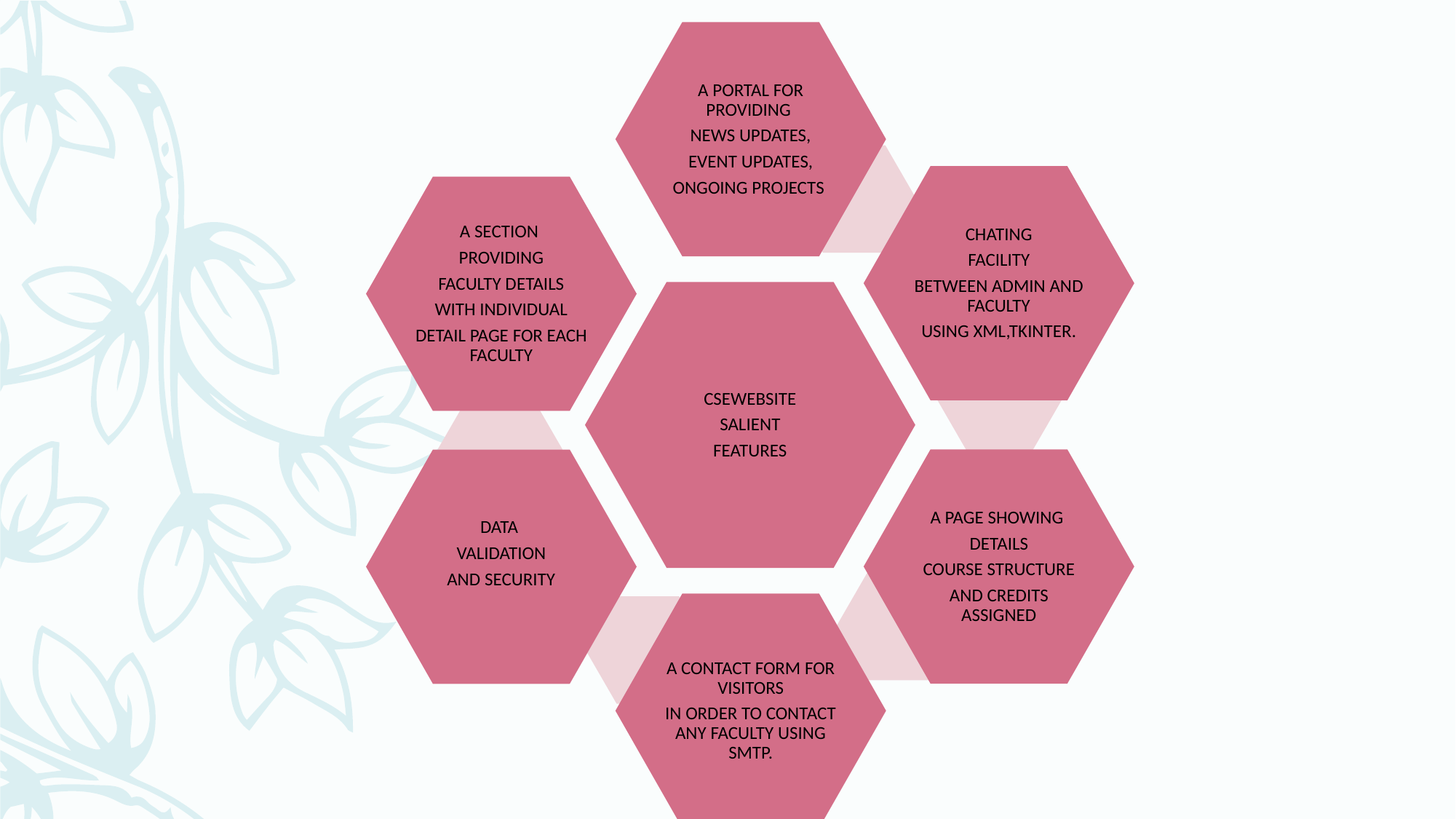

CSEWEBSITE
SALIENT
FEATURES
A PORTAL FOR PROVIDING
NEWS UPDATES,
EVENT UPDATES,
ONGOING PROJECTS
CHATING
FACILITY
BETWEEN ADMIN AND FACULTY
USING XML,TKINTER.
A PAGE SHOWING
DETAILS
COURSE STRUCTURE
AND CREDITS ASSIGNED
A CONTACT FORM FOR VISITORS
IN ORDER TO CONTACT ANY FACULTY USING SMTP.
DATA
VALIDATION
AND SECURITY

A SECTION
PROVIDING
FACULTY DETAILS
WITH INDIVIDUAL
DETAIL PAGE FOR EACH FACULTY